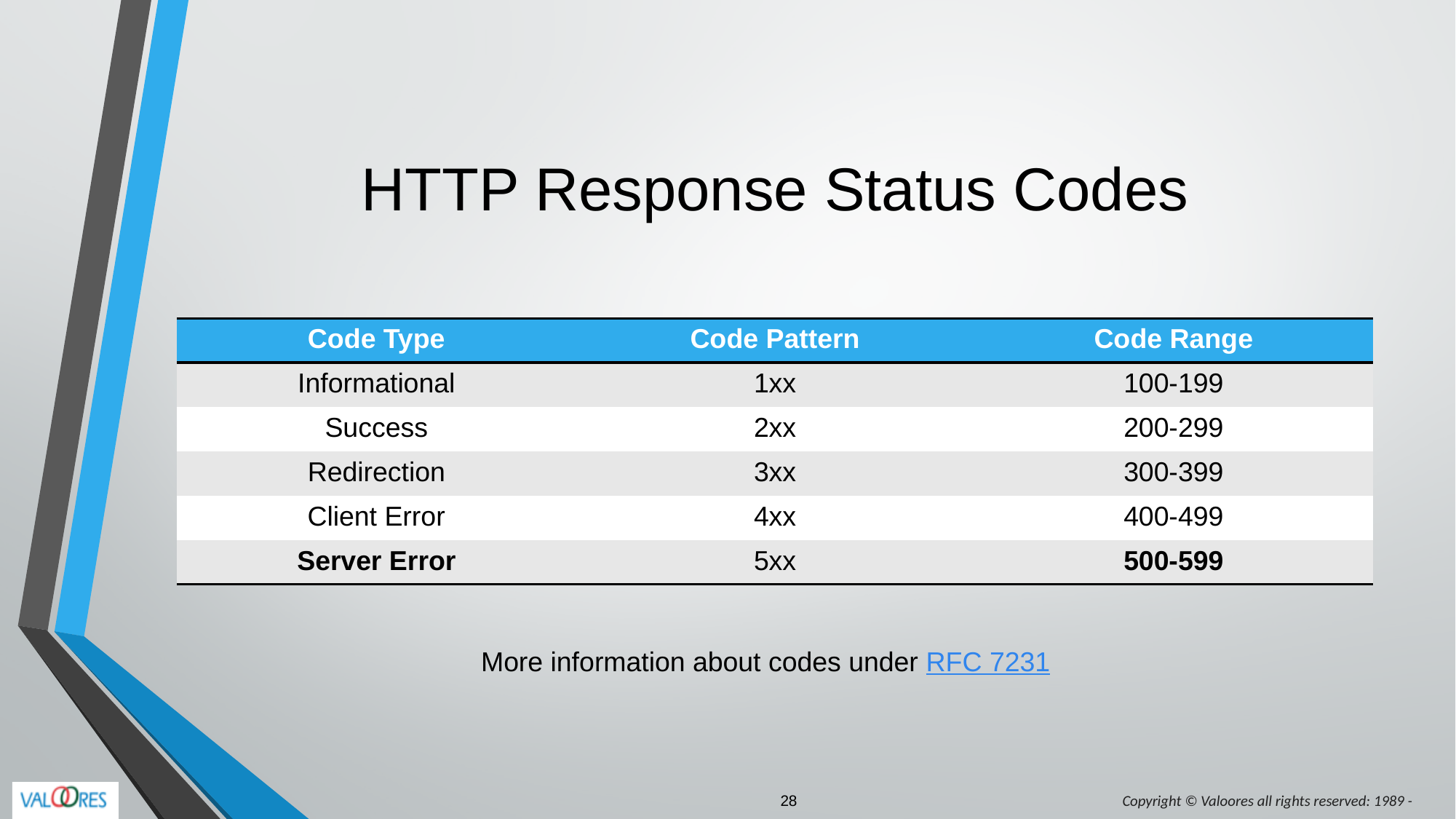

# HTTP Response Status Codes
| Code Type | Code Pattern | Code Range |
| --- | --- | --- |
| Informational | 1xx | 100-199 |
| Success | 2xx | 200-299 |
| Redirection | 3xx | 300-399 |
| Client Error | 4xx | 400-499 |
| Server Error | 5xx | 500-599 |
More information about codes under RFC 7231
28
Copyright © Valoores all rights reserved: 1989 -